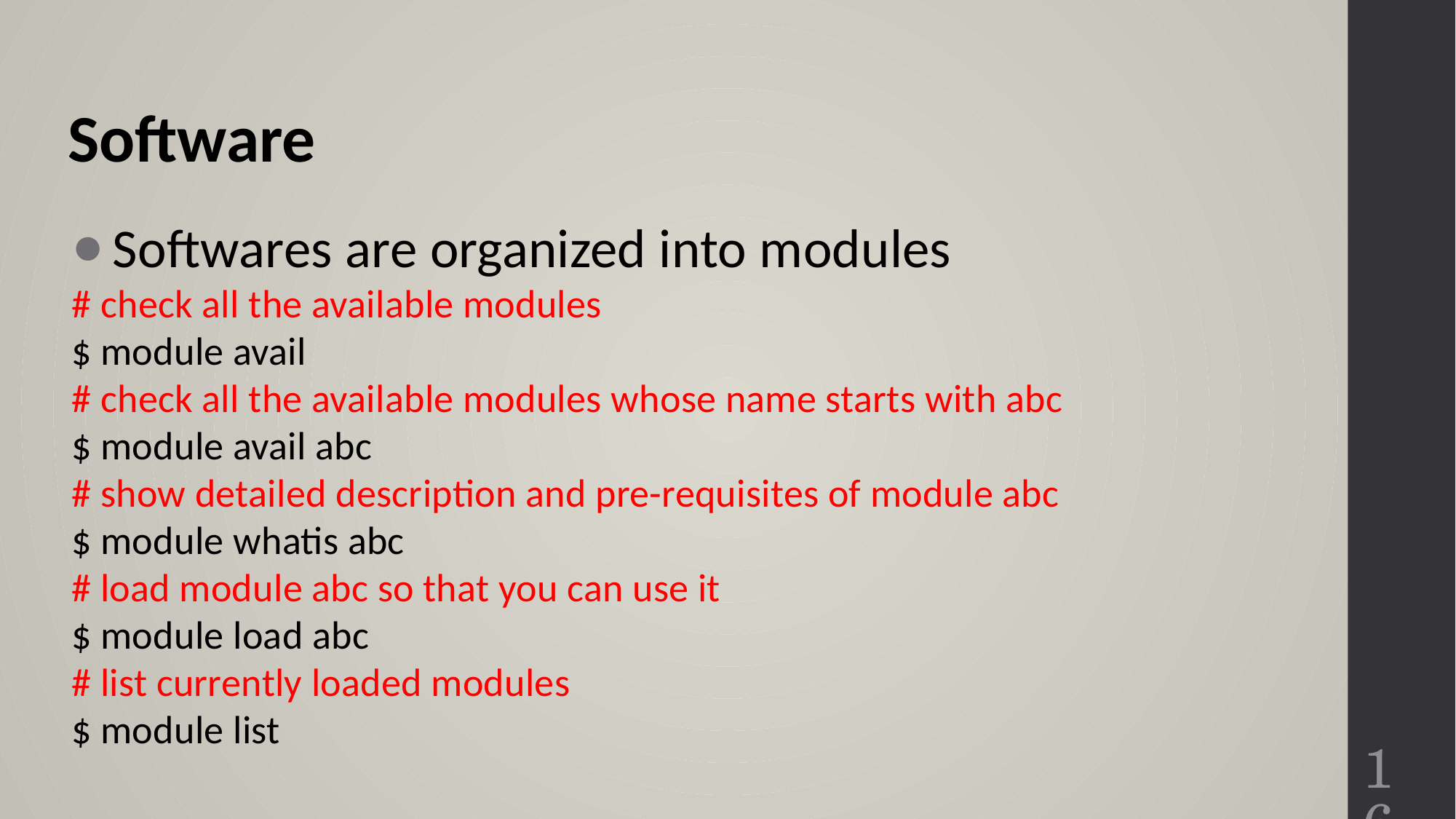

Software
Softwares are organized into modules
# check all the available modules
$ module avail
# check all the available modules whose name starts with abc
$ module avail abc
# show detailed description and pre-requisites of module abc
$ module whatis abc
# load module abc so that you can use it
$ module load abc
# list currently loaded modules
$ module list
16